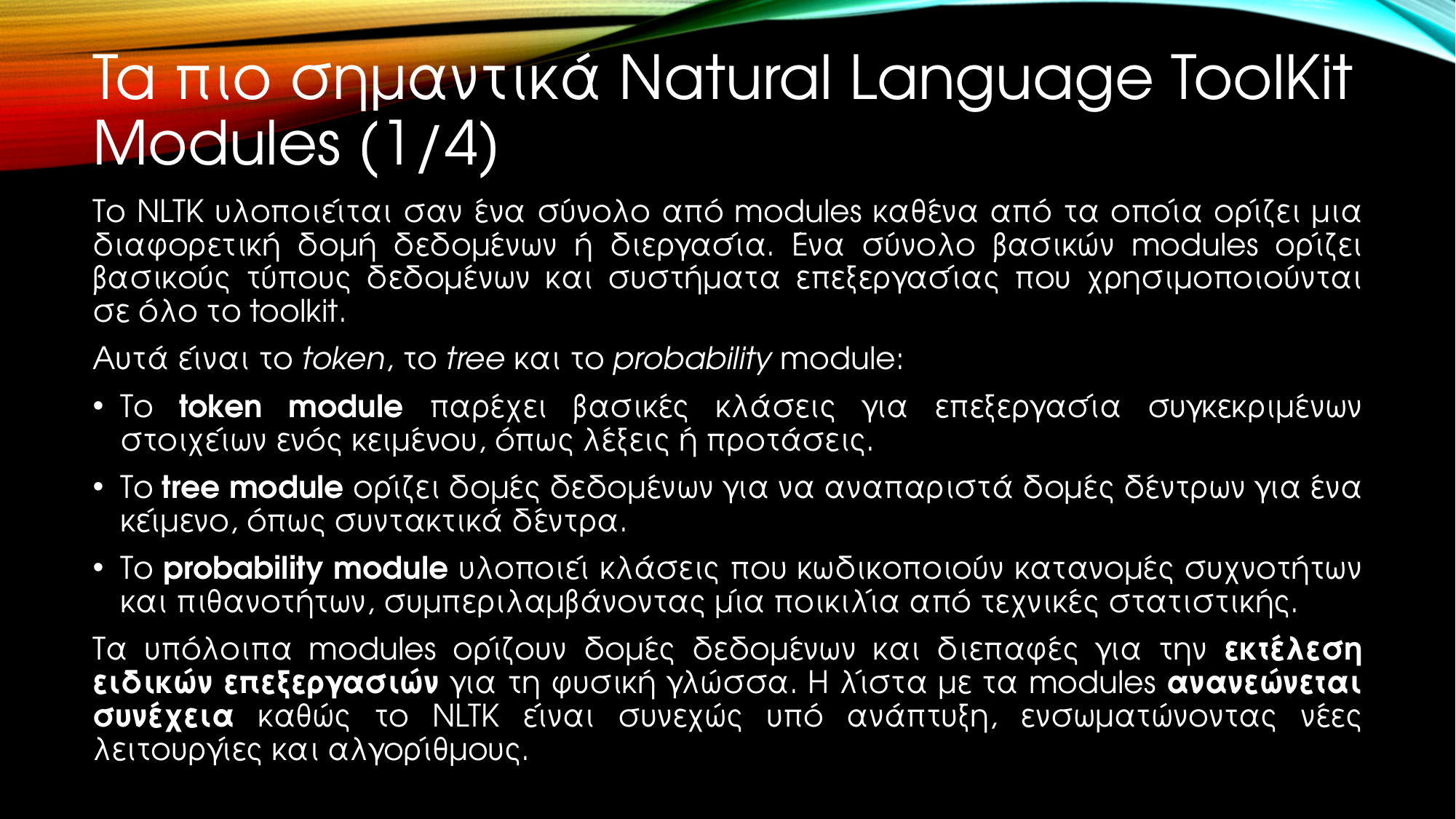

# Ta πιο σημαντικά Natural Language ToolKit Modules (1/4)
Το NLTK υλοποιείται σαν ένα σύνολο από modules καθένα από τα οποία ορίζει μια διαφορετική δομή δεδομένων ή διεργασία. Ένα σύνολο βασικών modules ορίζει βασικούς τύπους δεδομένων και συστήματα επεξεργασίας που χρησιμοποιούνται σε όλο το toolkit.
Αυτά είναι το token, το tree και το probability module:
Το token module παρέχει βασικές κλάσεις για επεξεργασία συγκεκριμένων στοιχείων ενός κειμένου, όπως λέξεις ή προτάσεις.
Το tree module ορίζει δομές δεδομένων για να αναπαριστά δομές δέντρων για ένα κείμενο, όπως συντακτικά δέντρα.
Το probability module υλοποιεί κλάσεις που κωδικοποιούν κατανομές συχνοτήτων και πιθανοτήτων, συμπεριλαμβάνοντας μία ποικιλία από τεχνικές στατιστικής.
Τα υπόλοιπα modules ορίζουν δομές δεδομένων και διεπαφές για την εκτέλεση ειδικών επεξεργασιών για τη φυσική γλώσσα. Η λίστα με τα modules ανανεώνεται συνέχεια καθώς το NLTK είναι συνεχώς υπό ανάπτυξη, ενσωματώνοντας νέες λειτουργίες και αλγορίθμους.